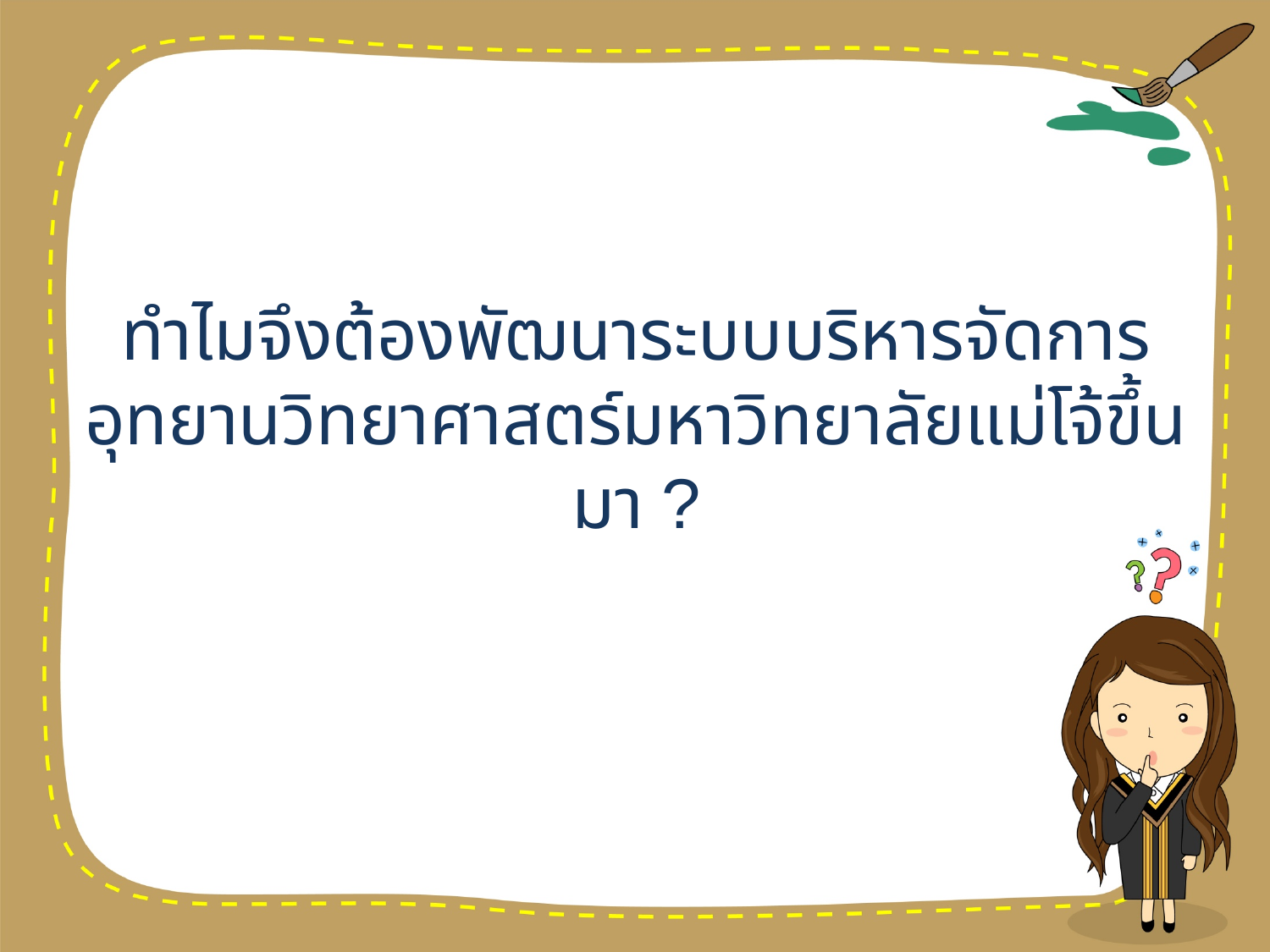

# ทำไมจึงต้องพัฒนาระบบบริหารจัดการ อุทยานวิทยาศาสตร์มหาวิทยาลัยแม่โจ้ขึ้นมา ?